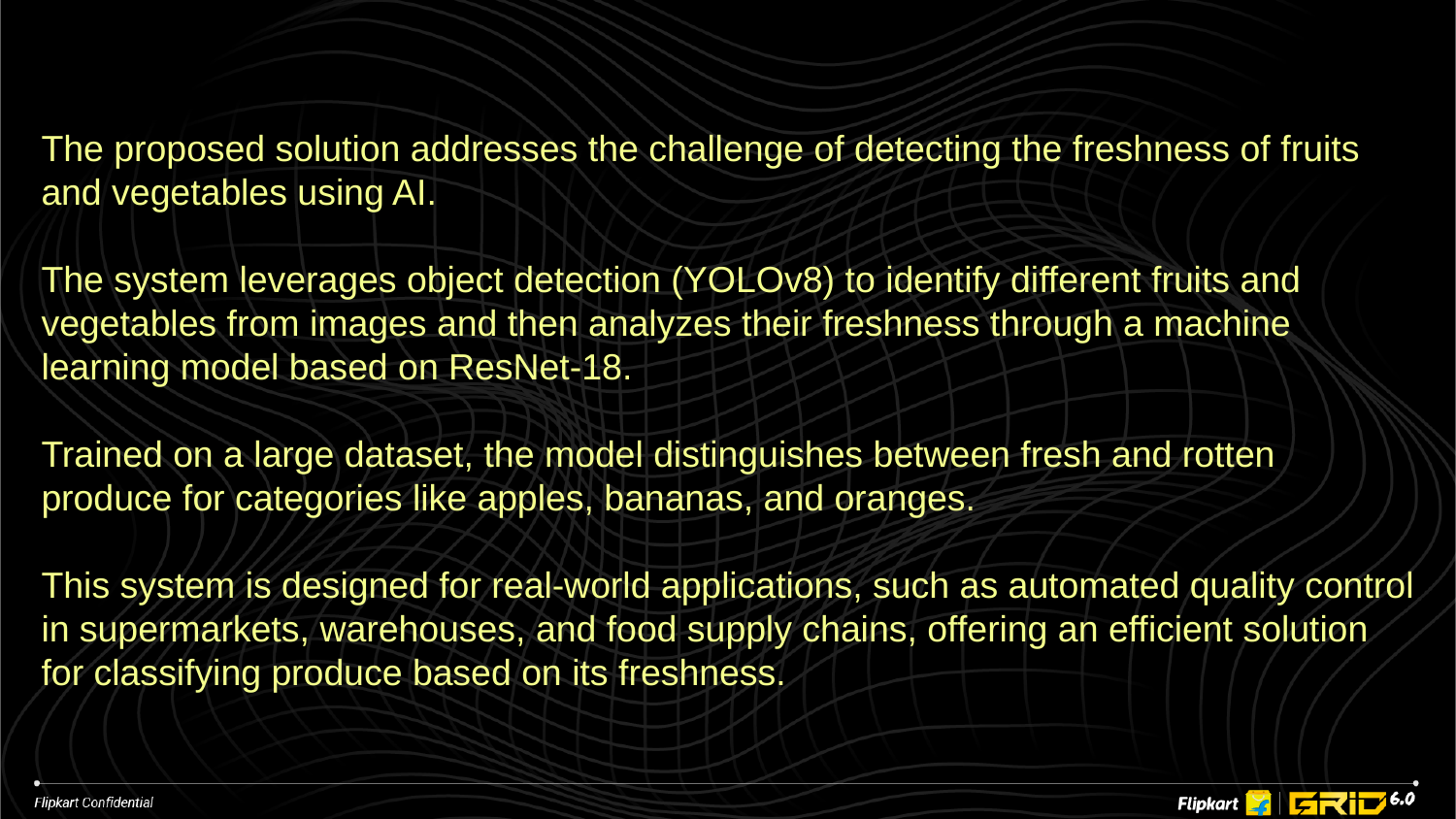

The proposed solution addresses the challenge of detecting the freshness of fruits and vegetables using AI.

The system leverages object detection (YOLOv8) to identify different fruits and vegetables from images and then analyzes their freshness through a machine learning model based on ResNet-18.

Trained on a large dataset, the model distinguishes between fresh and rotten produce for categories like apples, bananas, and oranges.

This system is designed for real-world applications, such as automated quality control in supermarkets, warehouses, and food supply chains, offering an efficient solution for classifying produce based on its freshness.